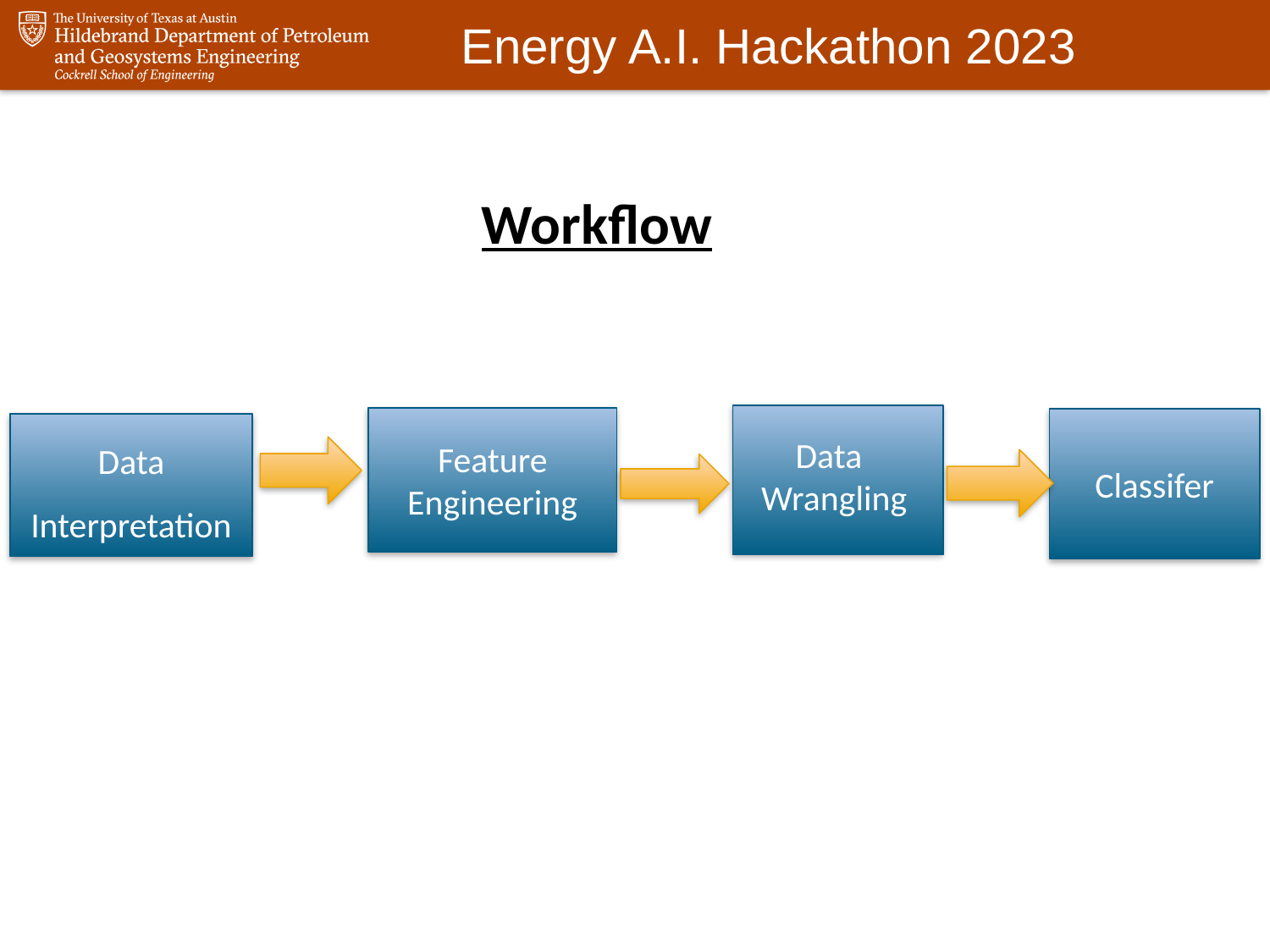

Workflow

       Data
  Wrangling

Feature Engineering
Classifer

Data
Interpretation